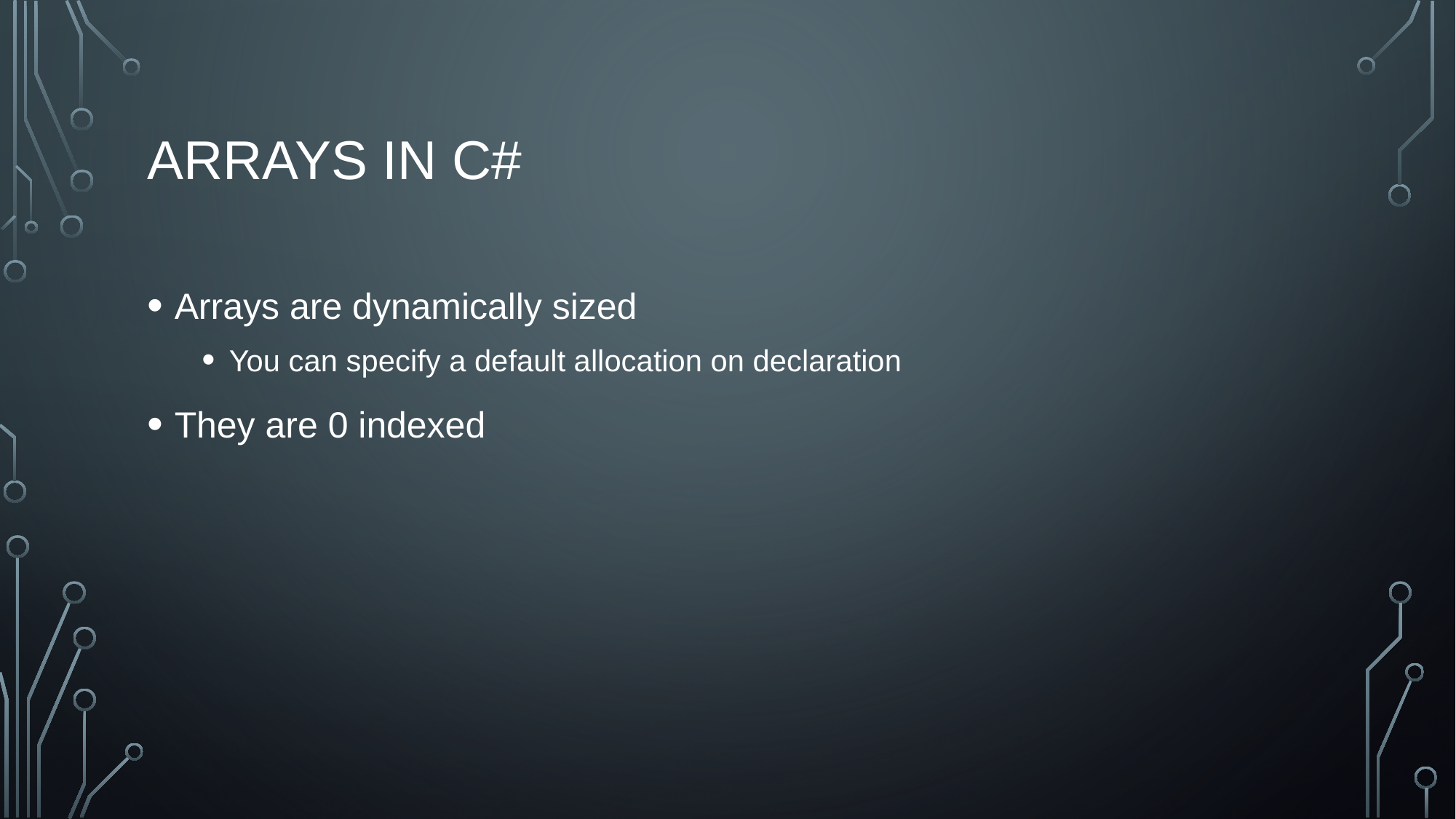

# Arrays in C#
Arrays are dynamically sized
You can specify a default allocation on declaration
They are 0 indexed